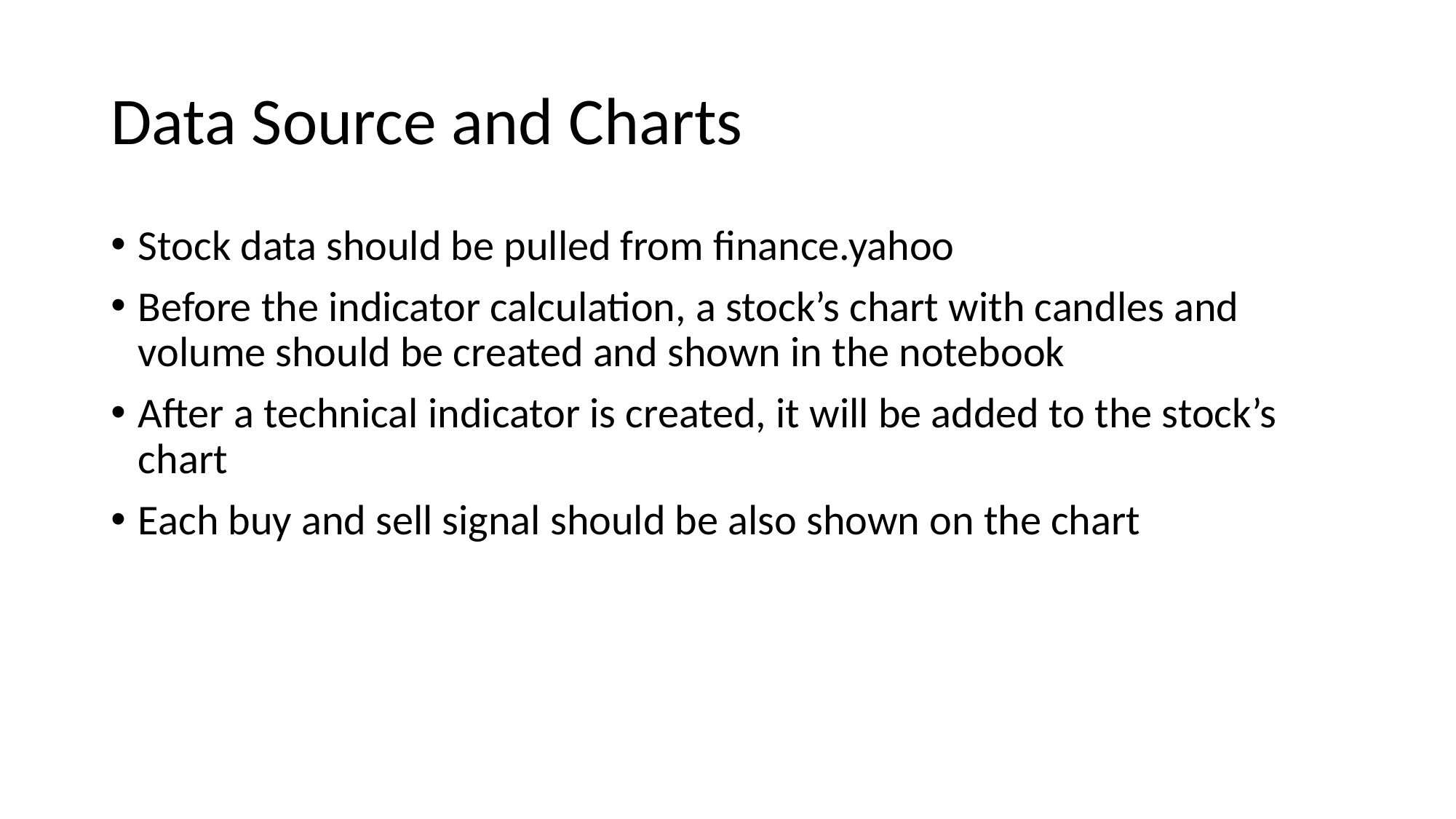

# Data Source and Charts
Stock data should be pulled from finance.yahoo
Before the indicator calculation, a stock’s chart with candles and volume should be created and shown in the notebook
After a technical indicator is created, it will be added to the stock’s chart
Each buy and sell signal should be also shown on the chart